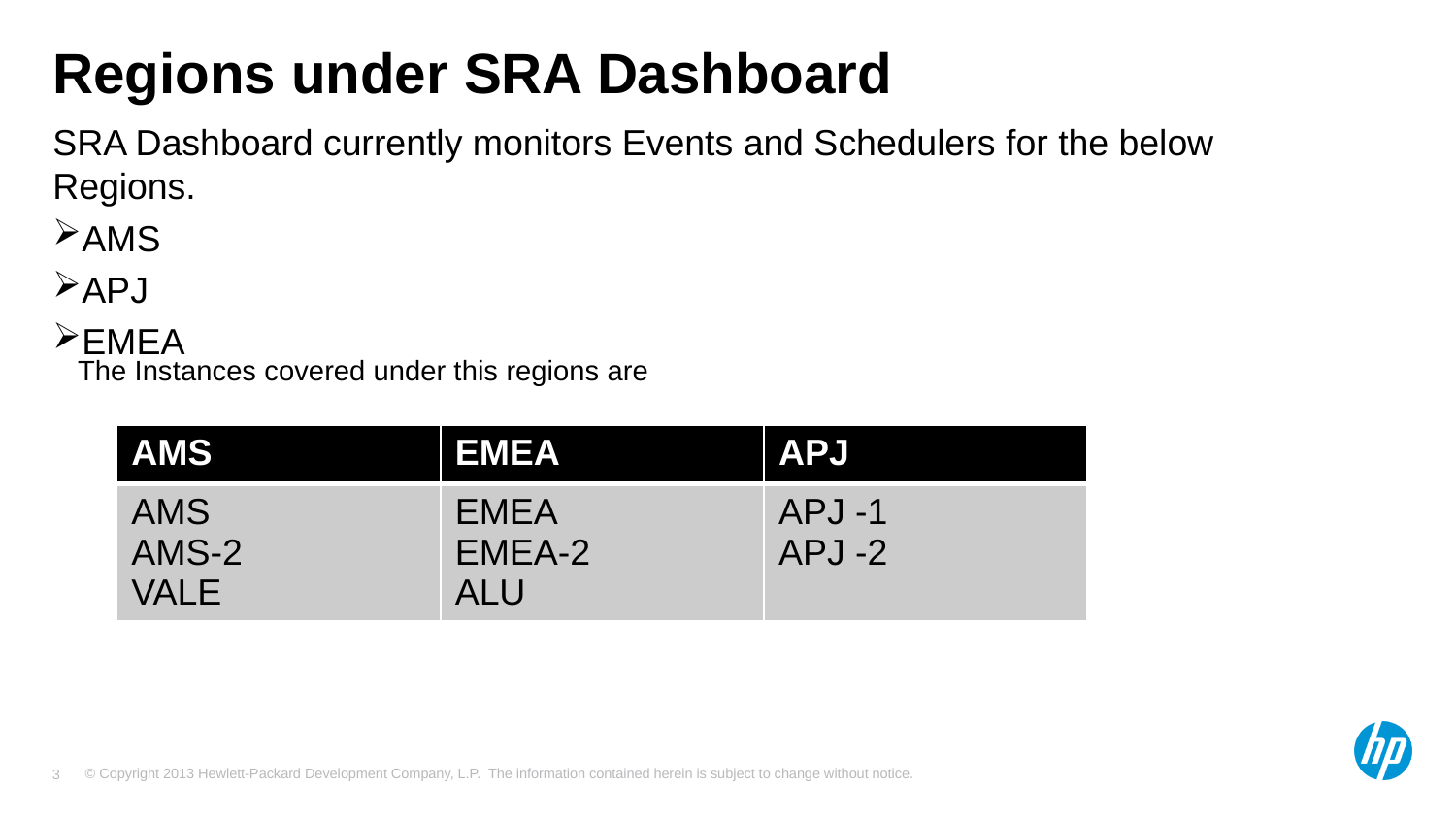

# Regions under SRA Dashboard
SRA Dashboard currently monitors Events and Schedulers for the below Regions.
AMS
APJ
EMEA

The Instances covered under this regions are

| AMS | EMEA | APJ |
| --- | --- | --- |
| AMS AMS-2 VALE | EMEA EMEA-2 ALU | APJ -1 APJ -2 |